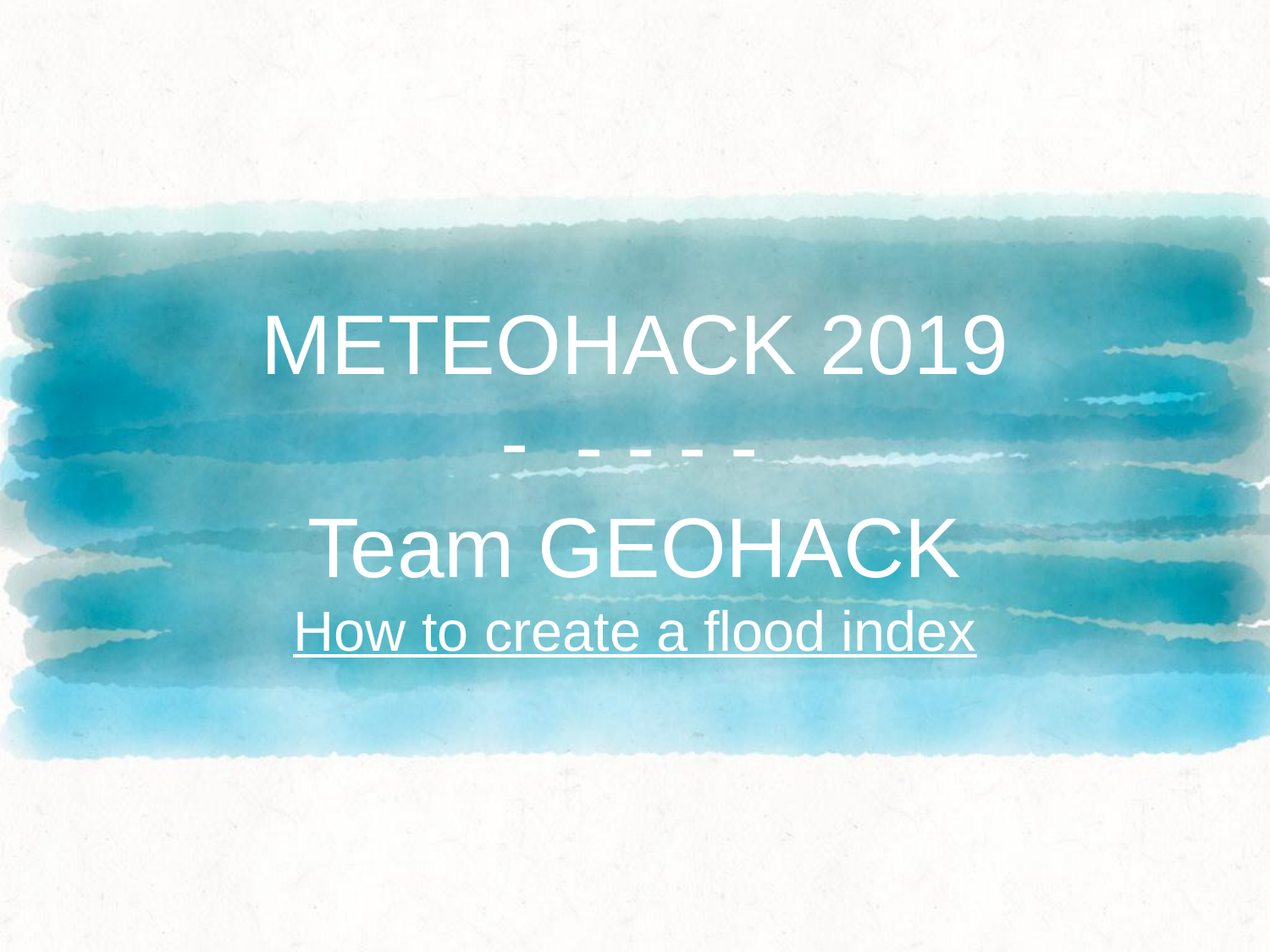

# METEOHACK 2019
- - - -
Team GEOHACK
How to create a flood index